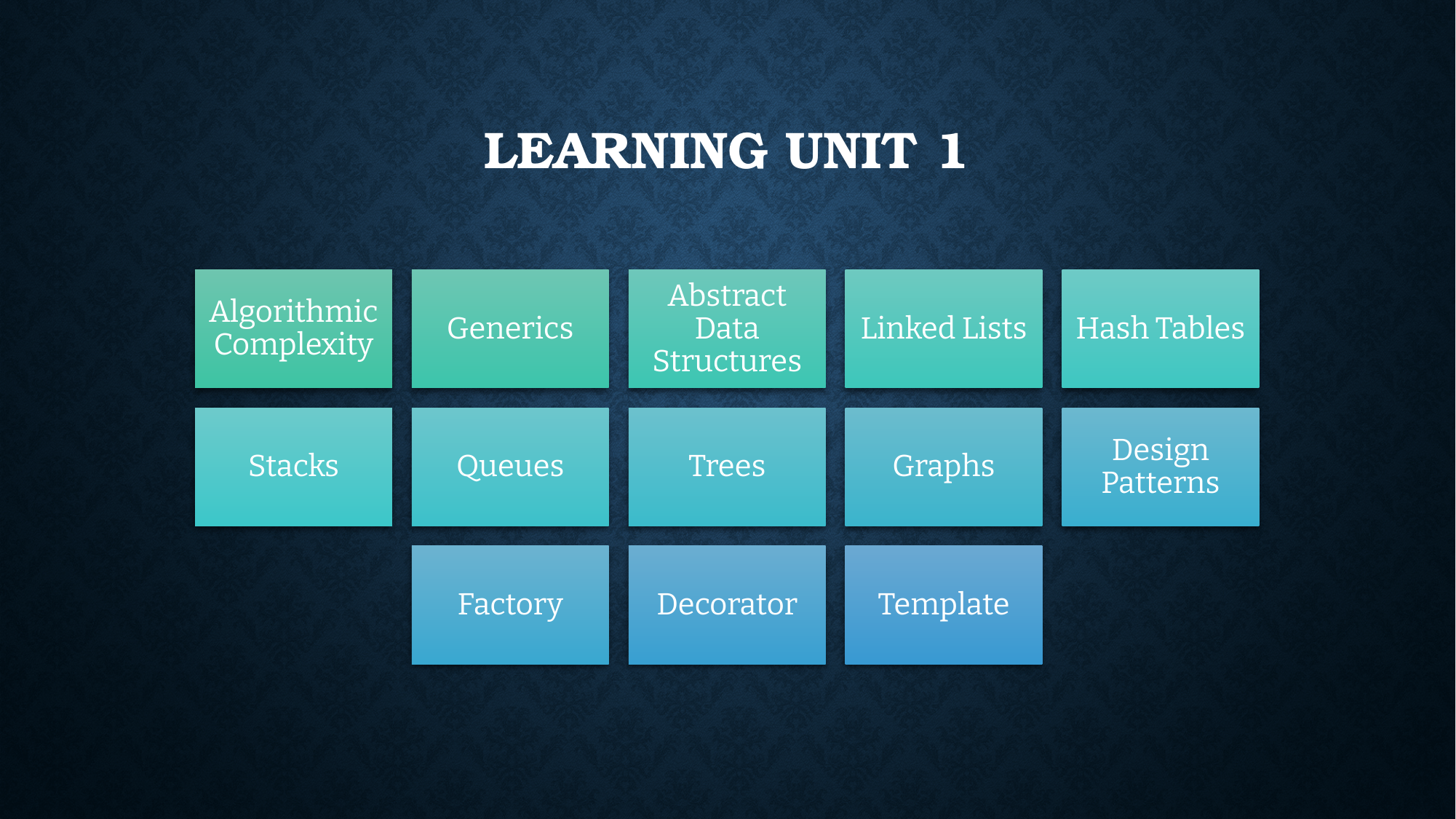

# Learning unit 1
Algorithmic Complexity
Generics
Abstract Data Structures
Linked Lists
Hash Tables
Stacks
Queues
Trees
Graphs
Design Patterns
Factory
Decorator
Template